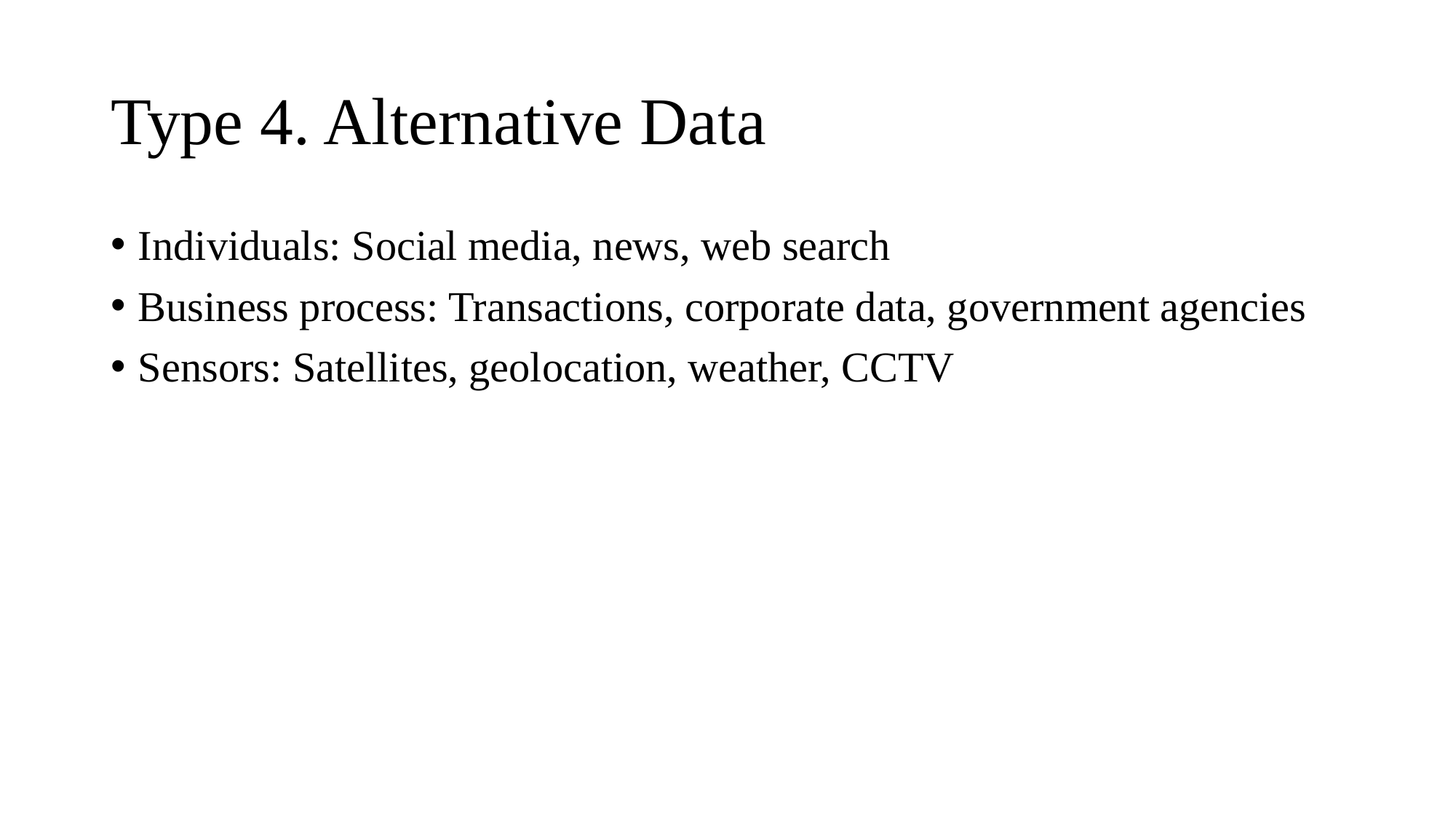

# Type 4. Alternative Data
Individuals: Social media, news, web search
Business process: Transactions, corporate data, government agencies
Sensors: Satellites, geolocation, weather, CCTV